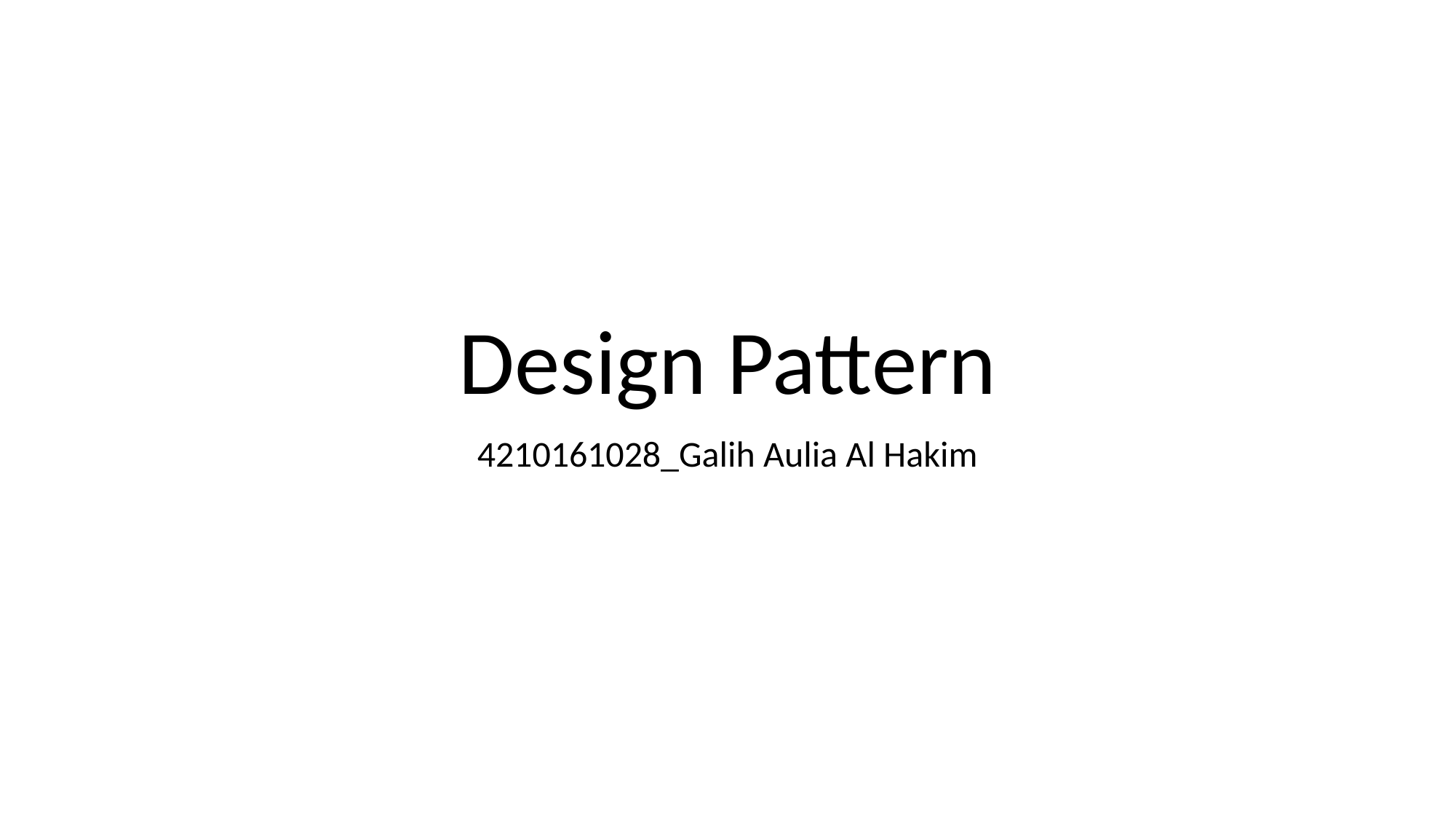

# Design Pattern
4210161028_Galih Aulia Al Hakim